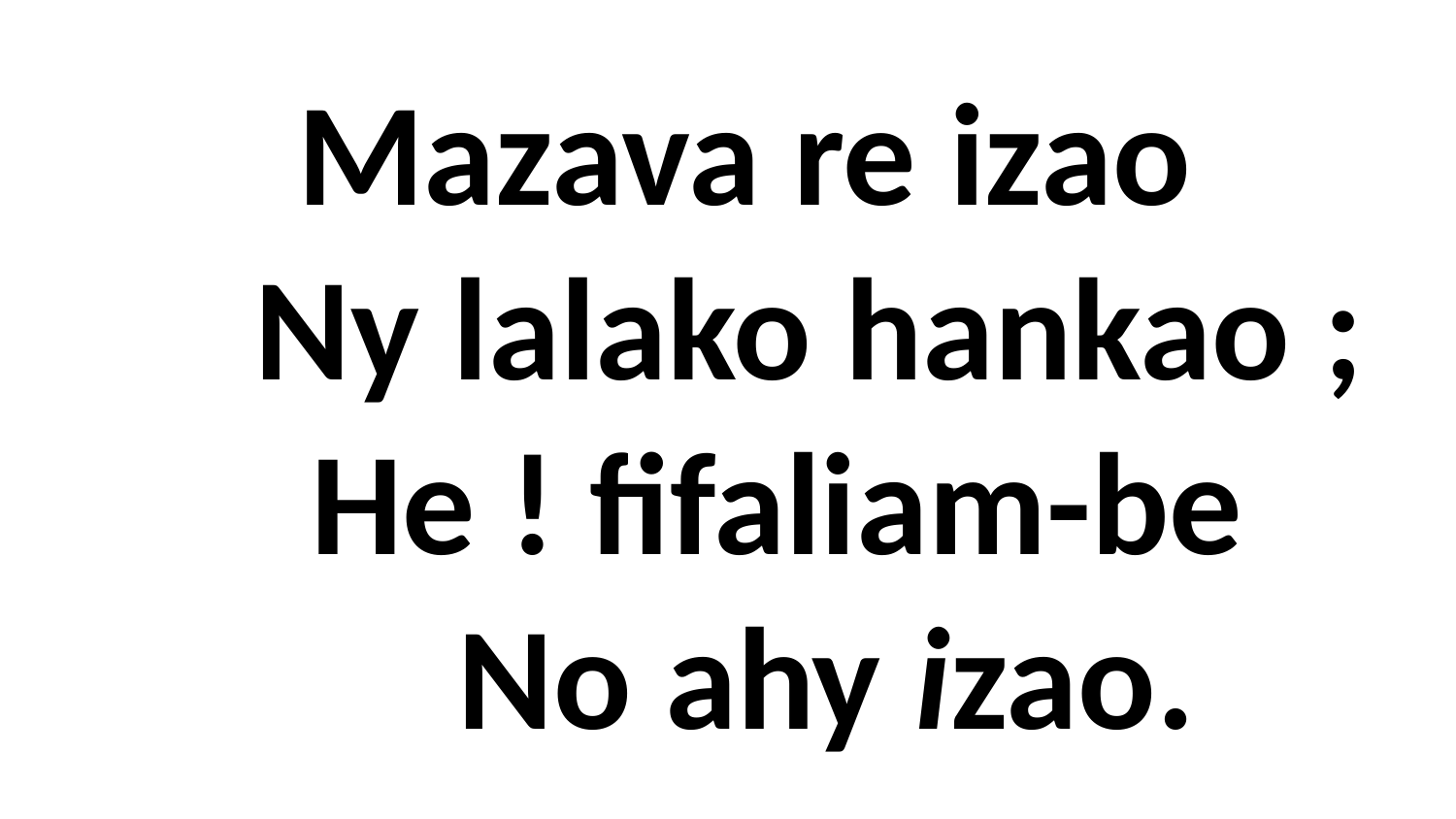

Mazava re izao
     Ny lalako hankao ;
   He ! fifaliam-be
      No ahy izao.